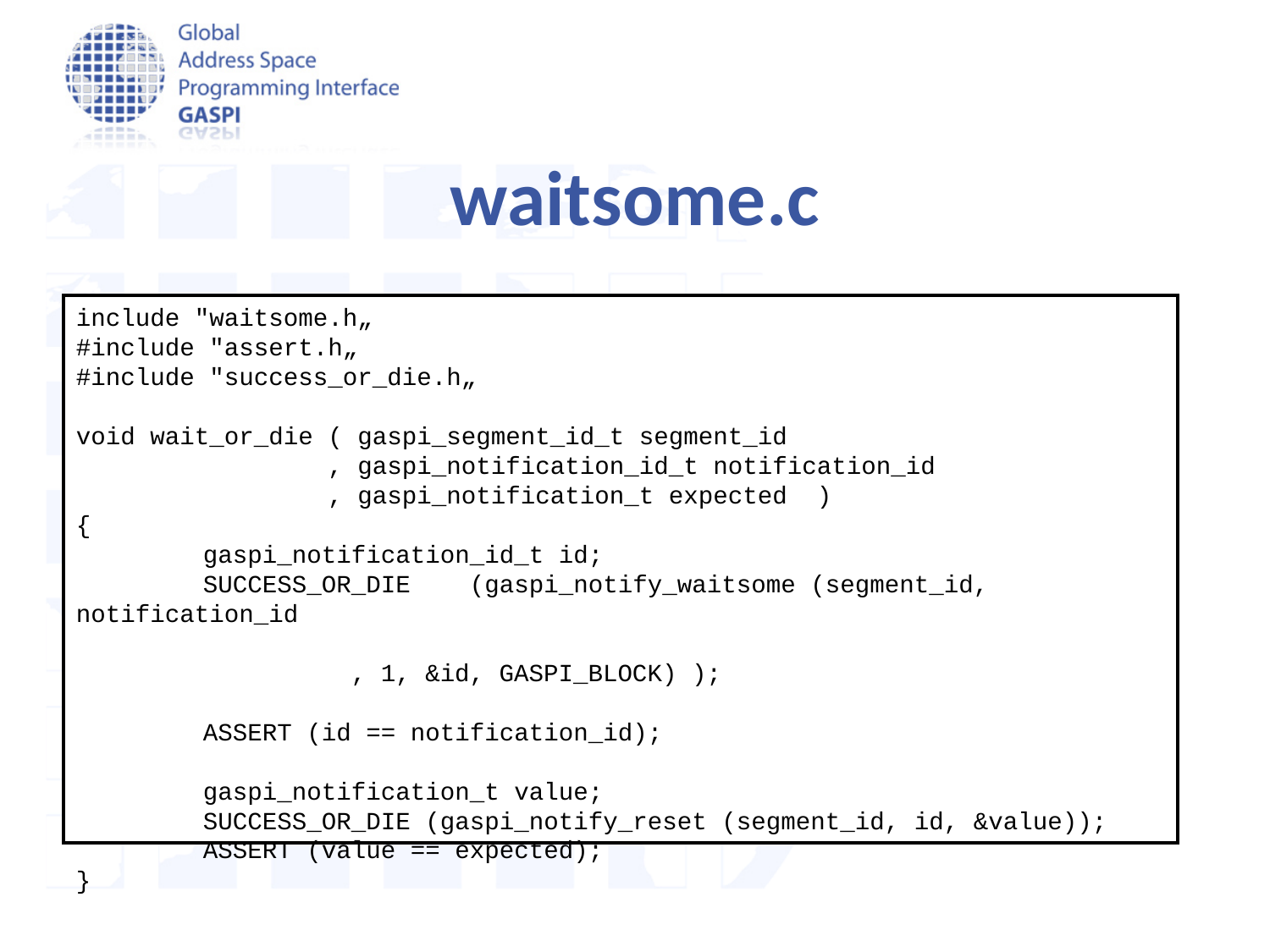

waitsome.c
include "waitsome.h„
#include "assert.h„
#include "success_or_die.h„

void wait_or_die ( gaspi_segment_id_t segment_id
                 , gaspi_notification_id_t notification_id
                 , gaspi_notification_t expected  )
{
	gaspi_notification_id_t id;
	SUCCESS_OR_DIE    (gaspi_notify_waitsome (segment_id, notification_id
									          , 1, &id, GASPI_BLOCK) );

	ASSERT (id == notification_id);

	gaspi_notification_t value;
	SUCCESS_OR_DIE (gaspi_notify_reset (segment_id, id, &value));
	ASSERT (value == expected);
}